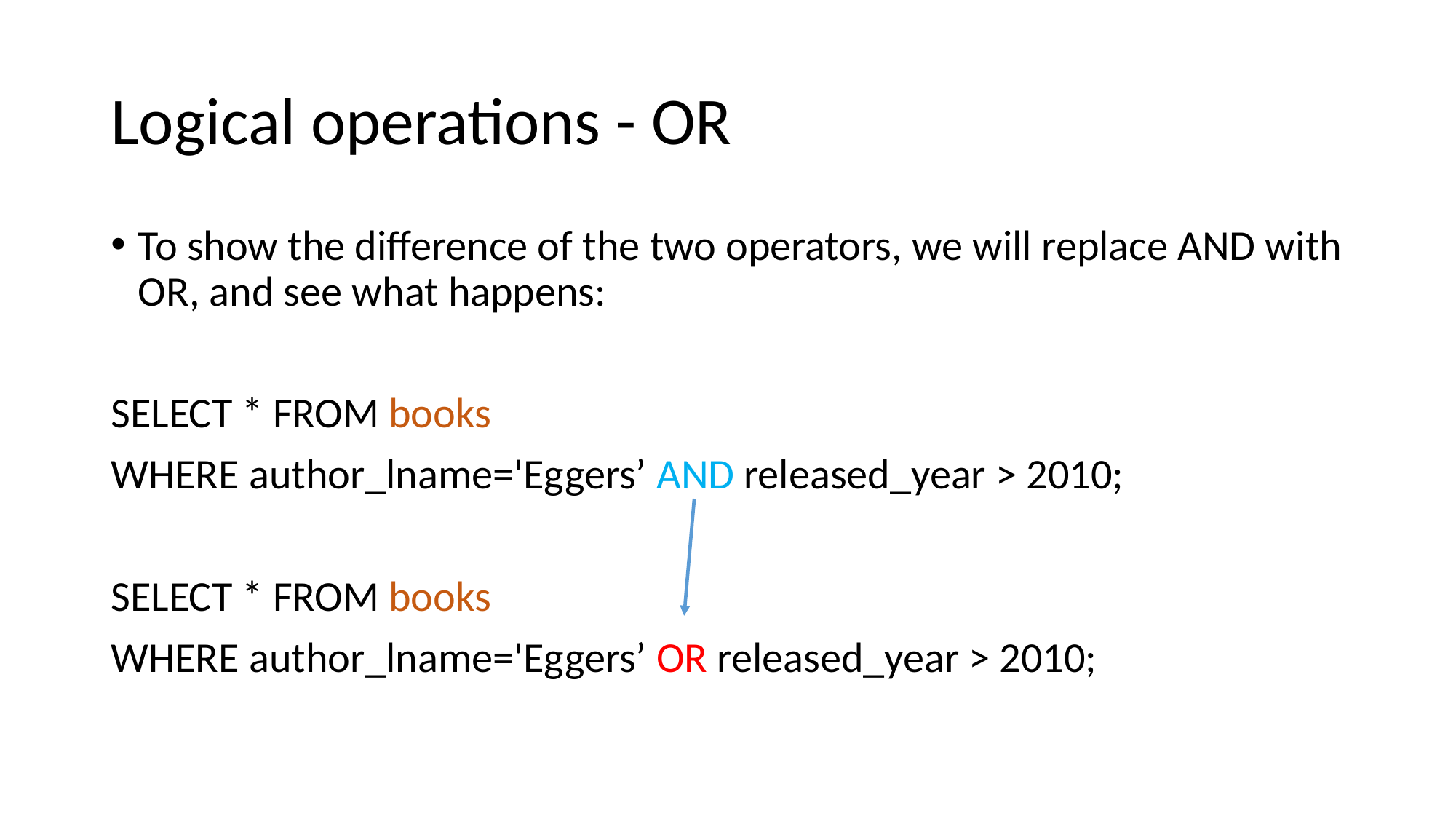

# Logical operations - OR
To show the difference of the two operators, we will replace AND with OR, and see what happens:

SELECT * FROM books
WHERE author_lname='Eggers’ AND released_year > 2010;

SELECT * FROM books
WHERE author_lname='Eggers’ OR released_year > 2010;